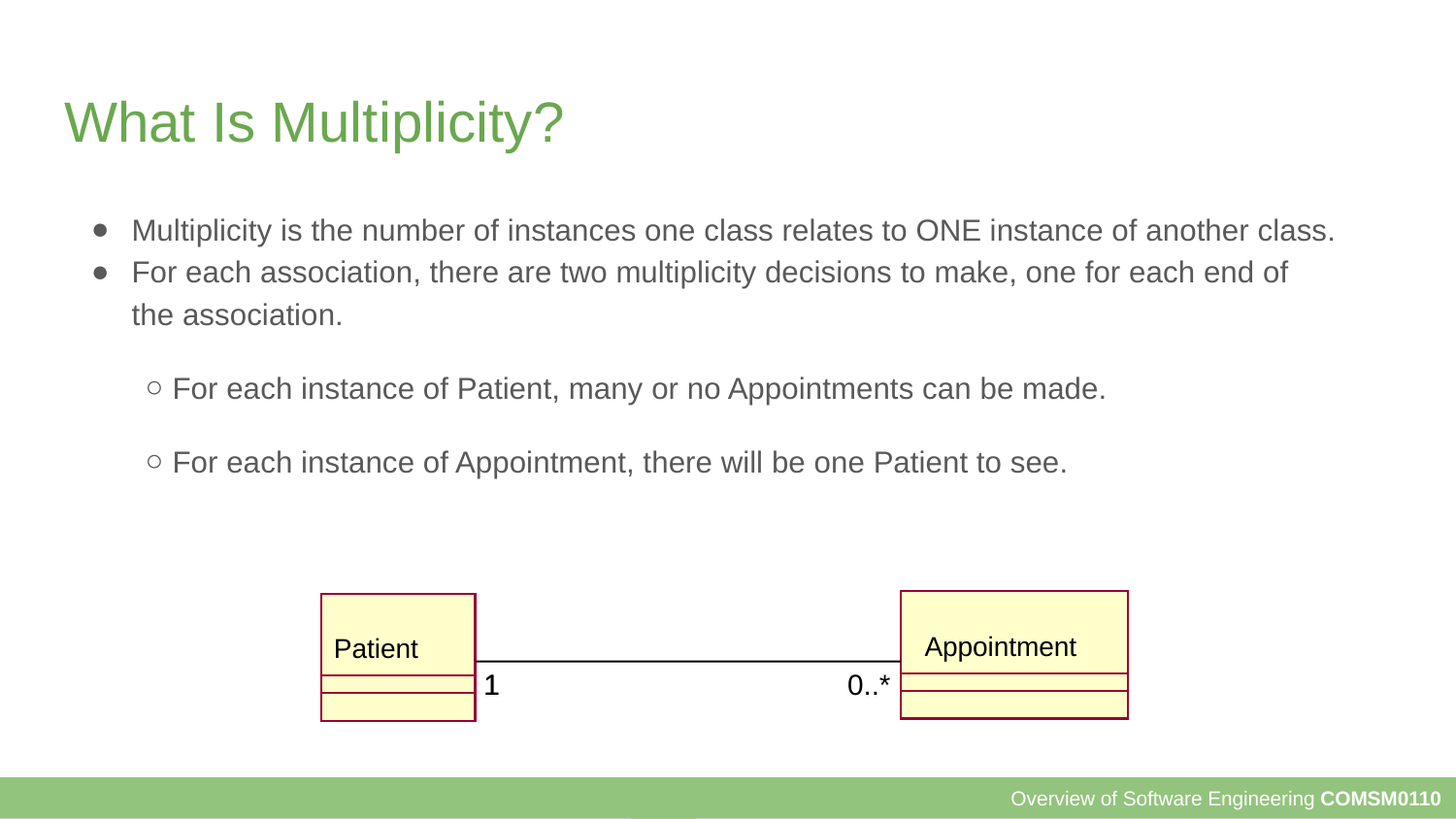

# What Is Multiplicity?
Multiplicity is the number of instances one class relates to ONE instance of another class.
For each association, there are two multiplicity decisions to make, one for each end of the association.
For each instance of Patient, many or no Appointments can be made.
For each instance of Appointment, there will be one Patient to see.

Appointment
Patient

1
1
0..*